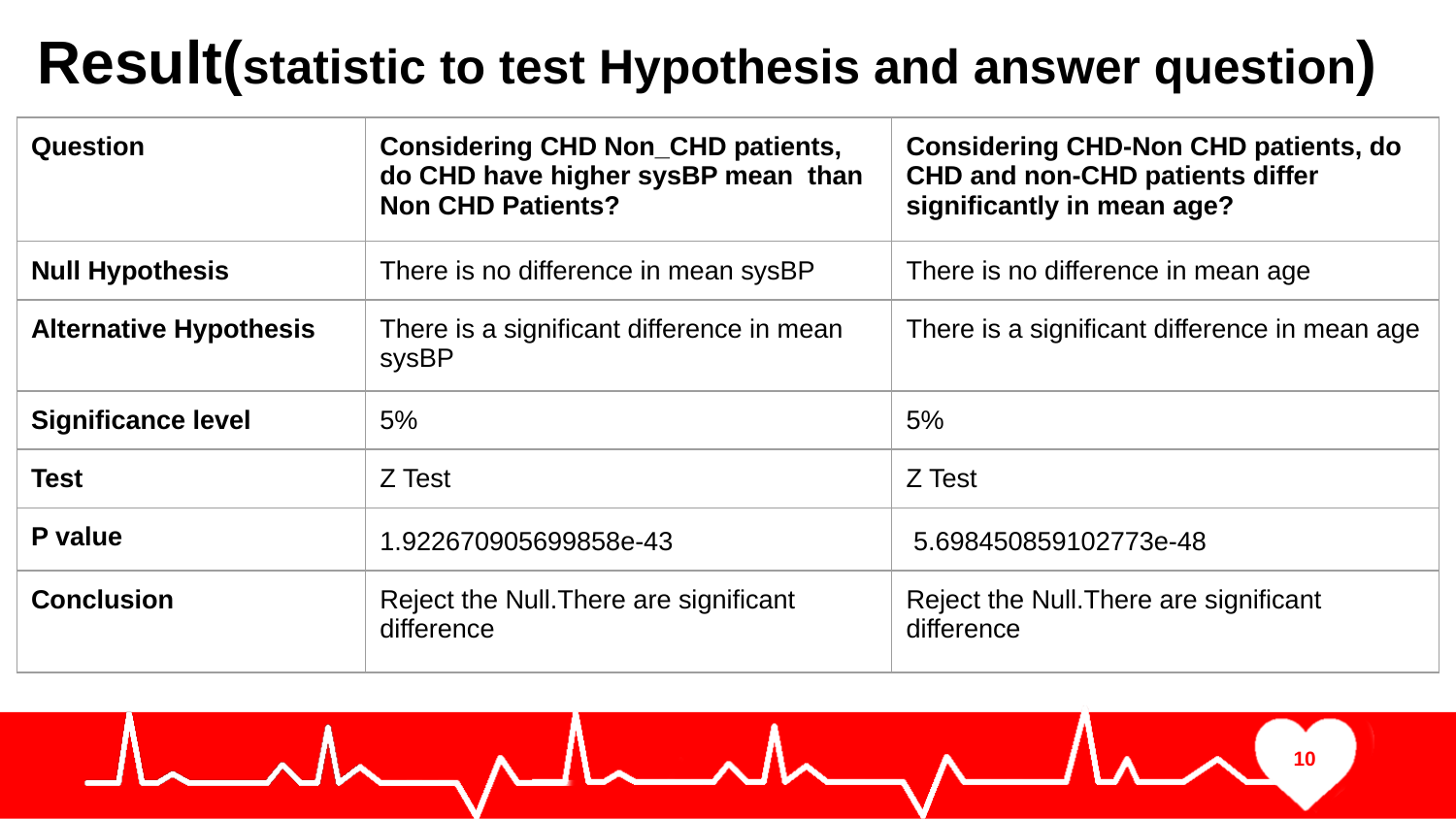

# Result(statistic to test Hypothesis and answer question)
| Question | Considering CHD Non\_CHD patients, do CHD have higher sysBP mean than Non CHD Patients? | Considering CHD-Non CHD patients, do CHD and non-CHD patients differ significantly in mean age? |
| --- | --- | --- |
| Null Hypothesis | There is no difference in mean sysBP | There is no difference in mean age |
| Alternative Hypothesis | There is a significant difference in mean sysBP | There is a significant difference in mean age |
| Significance level | 5% | 5% |
| Test | Z Test | Z Test |
| P value | 1.922670905699858e-43 | 5.698450859102773e-48 |
| Conclusion | Reject the Null.There are significant difference | Reject the Null.There are significant difference |
10